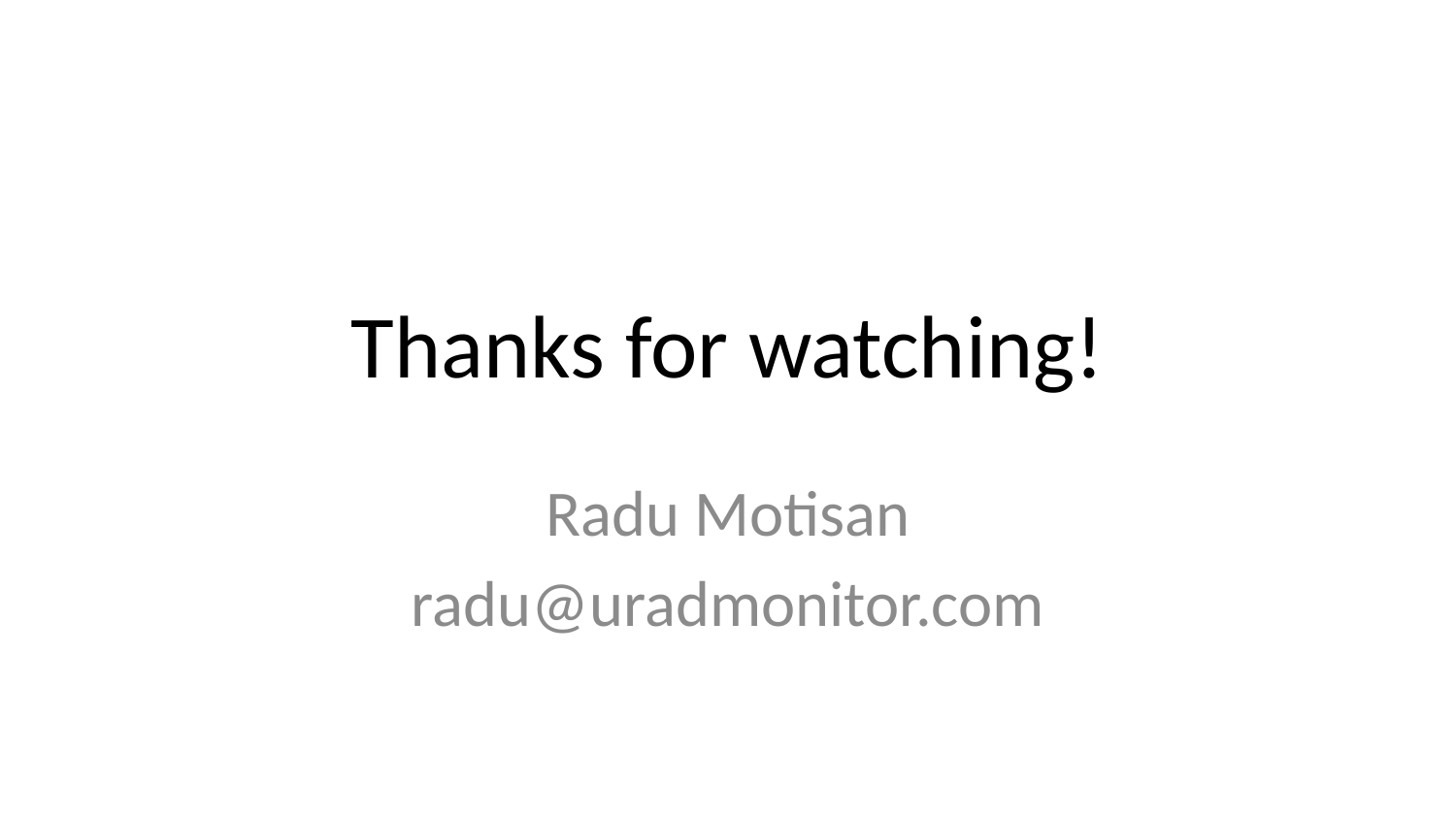

# Thanks for watching!
Radu Motisan
radu@uradmonitor.com